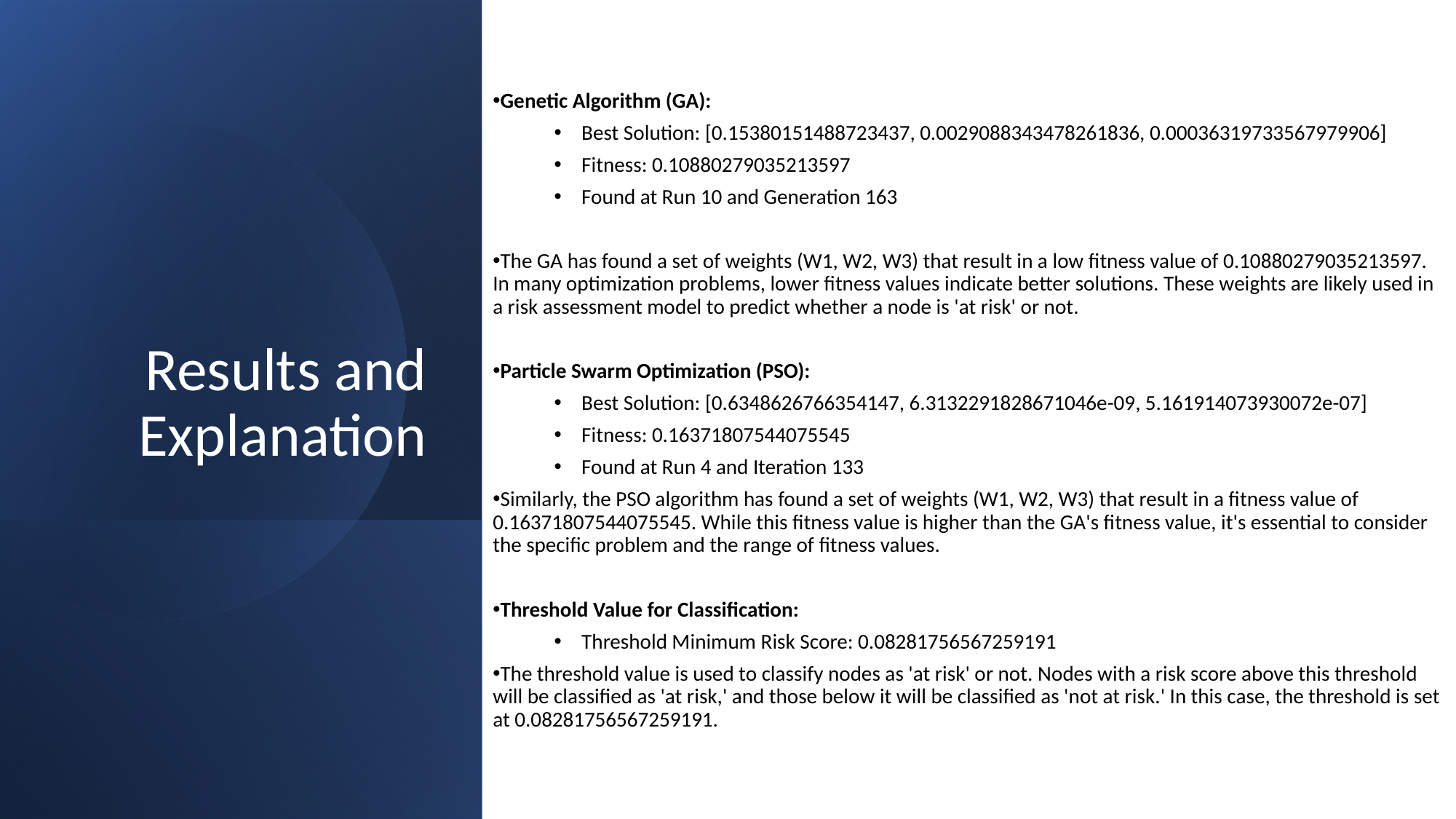

Genetic Algorithm (GA):
Best Solution: [0.15380151488723437, 0.0029088343478261836, 0.00036319733567979906]
Fitness: 0.10880279035213597
Found at Run 10 and Generation 163

The GA has found a set of weights (W1, W2, W3) that result in a low fitness value of 0.10880279035213597. In many optimization problems, lower fitness values indicate better solutions. These weights are likely used in a risk assessment model to predict whether a node is 'at risk' or not.

Particle Swarm Optimization (PSO):
Best Solution: [0.6348626766354147, 6.3132291828671046e-09, 5.161914073930072e-07]
Fitness: 0.16371807544075545
Found at Run 4 and Iteration 133
Similarly, the PSO algorithm has found a set of weights (W1, W2, W3) that result in a fitness value of 0.16371807544075545. While this fitness value is higher than the GA's fitness value, it's essential to consider the specific problem and the range of fitness values.

Threshold Value for Classification:
Threshold Minimum Risk Score: 0.08281756567259191
The threshold value is used to classify nodes as 'at risk' or not. Nodes with a risk score above this threshold will be classified as 'at risk,' and those below it will be classified as 'not at risk.' In this case, the threshold is set at 0.08281756567259191.
# Results and Explanation